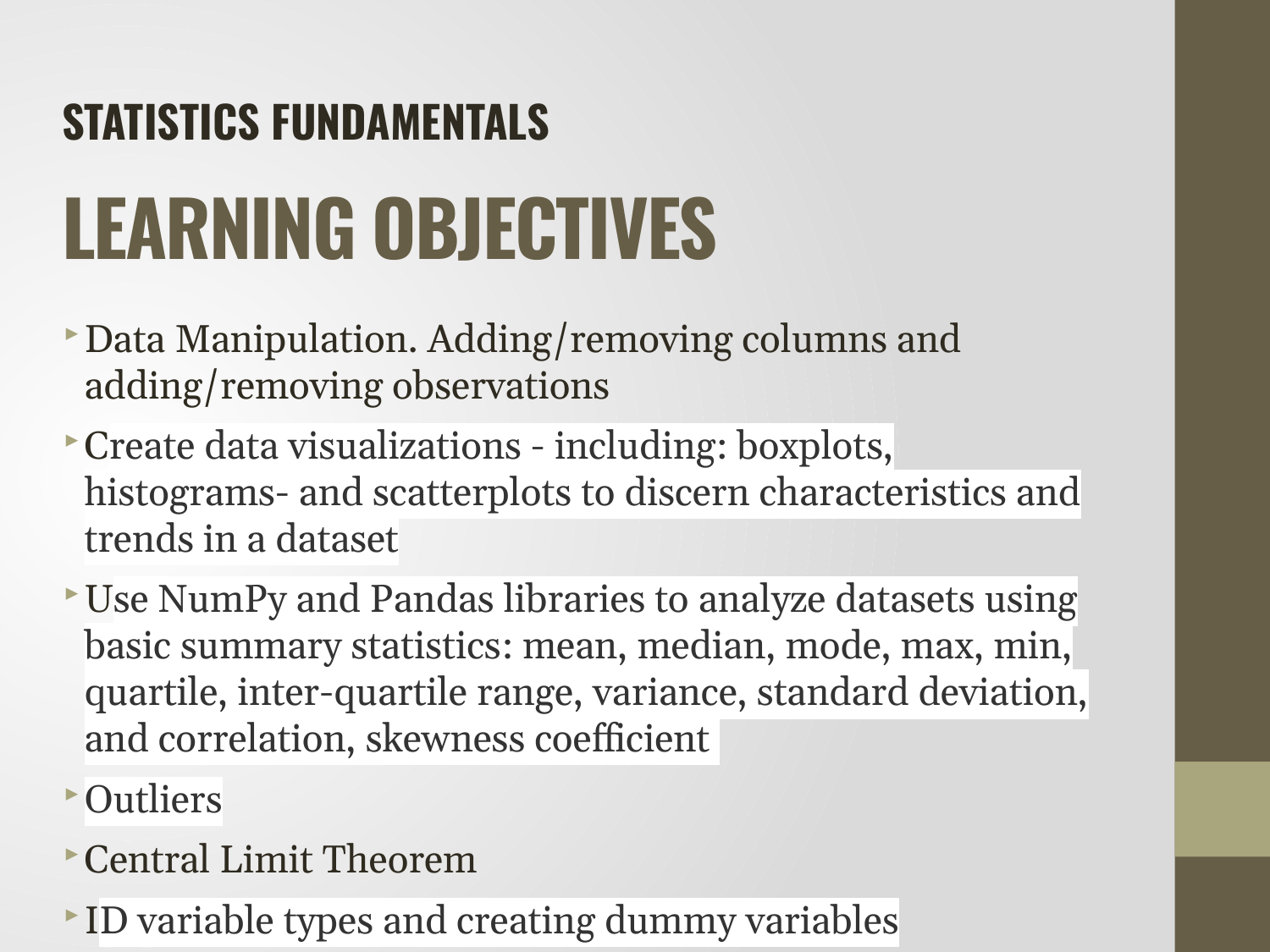

STATISTICS FUNDAMENTALS
# LEARNING OBJECTIVES

Data Manipulation. Adding/removing columns and adding/removing observations
Create data visualizations - including: boxplots, histograms- and scatterplots to discern characteristics and trends in a dataset
Use NumPy and Pandas libraries to analyze datasets using basic summary statistics: mean, median, mode, max, min, quartile, inter-quartile range, variance, standard deviation, and correlation, skewness coefficient
Outliers
Central Limit Theorem
ID variable types and creating dummy variables